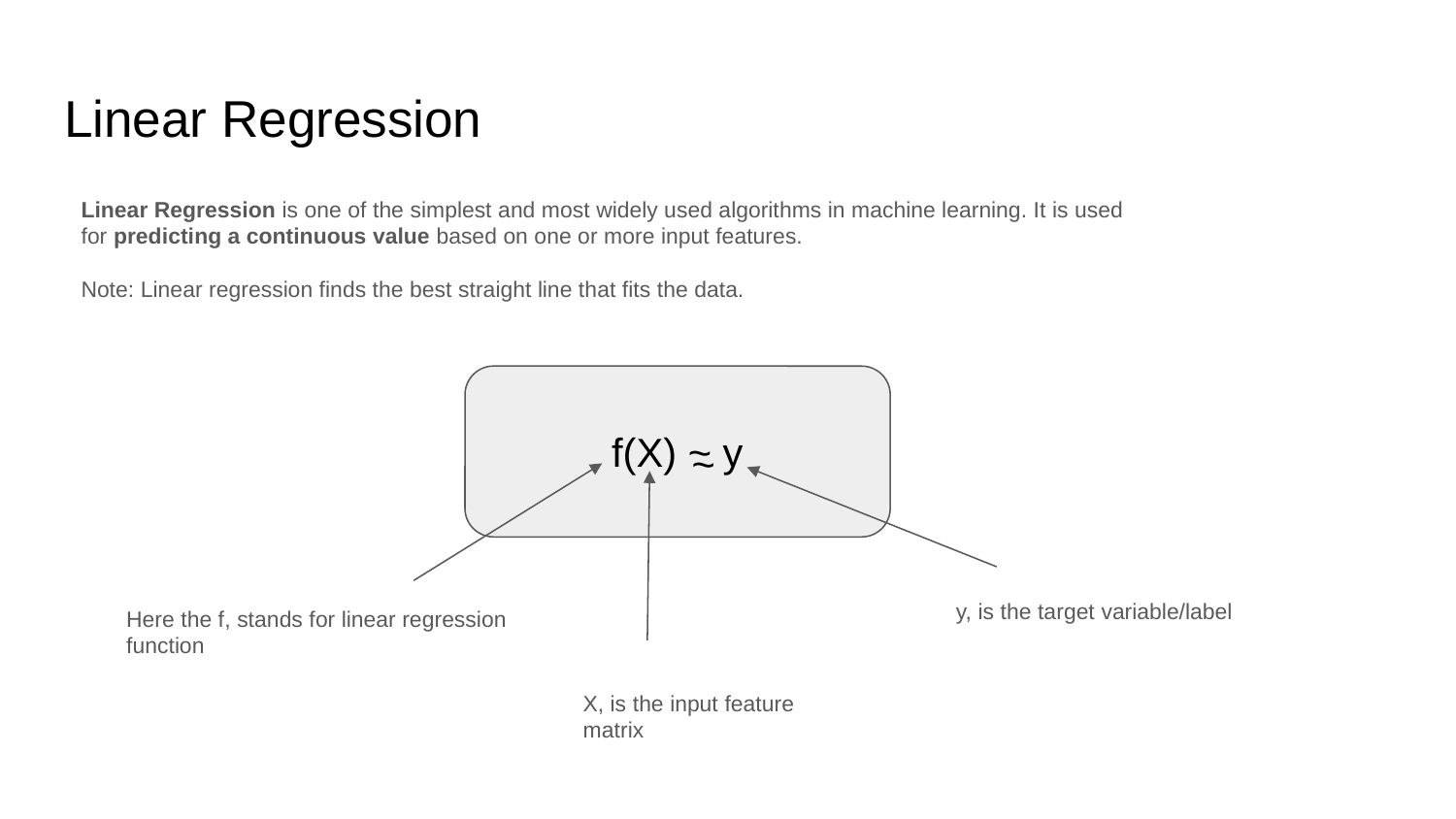

# Linear Regression
Linear Regression is one of the simplest and most widely used algorithms in machine learning. It is used for predicting a continuous value based on one or more input features.

Note: Linear regression finds the best straight line that fits the data.
f(X) ~ y
~
y, is the target variable/label
Here the f, stands for linear regression function
X, is the input feature matrix